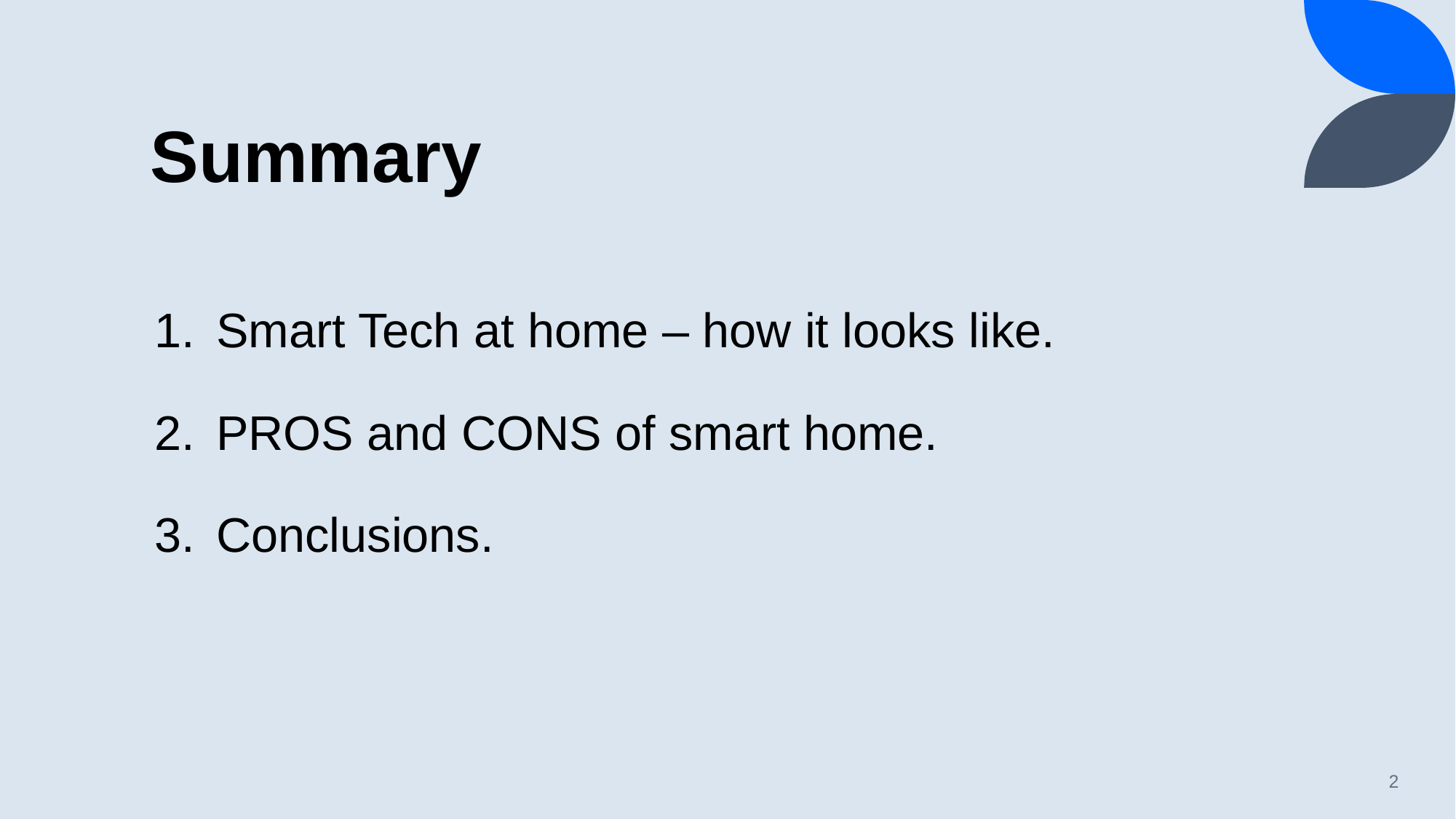

# Summary
Smart Tech at home – how it looks like.
PROS and CONS of smart home.
Conclusions.

2